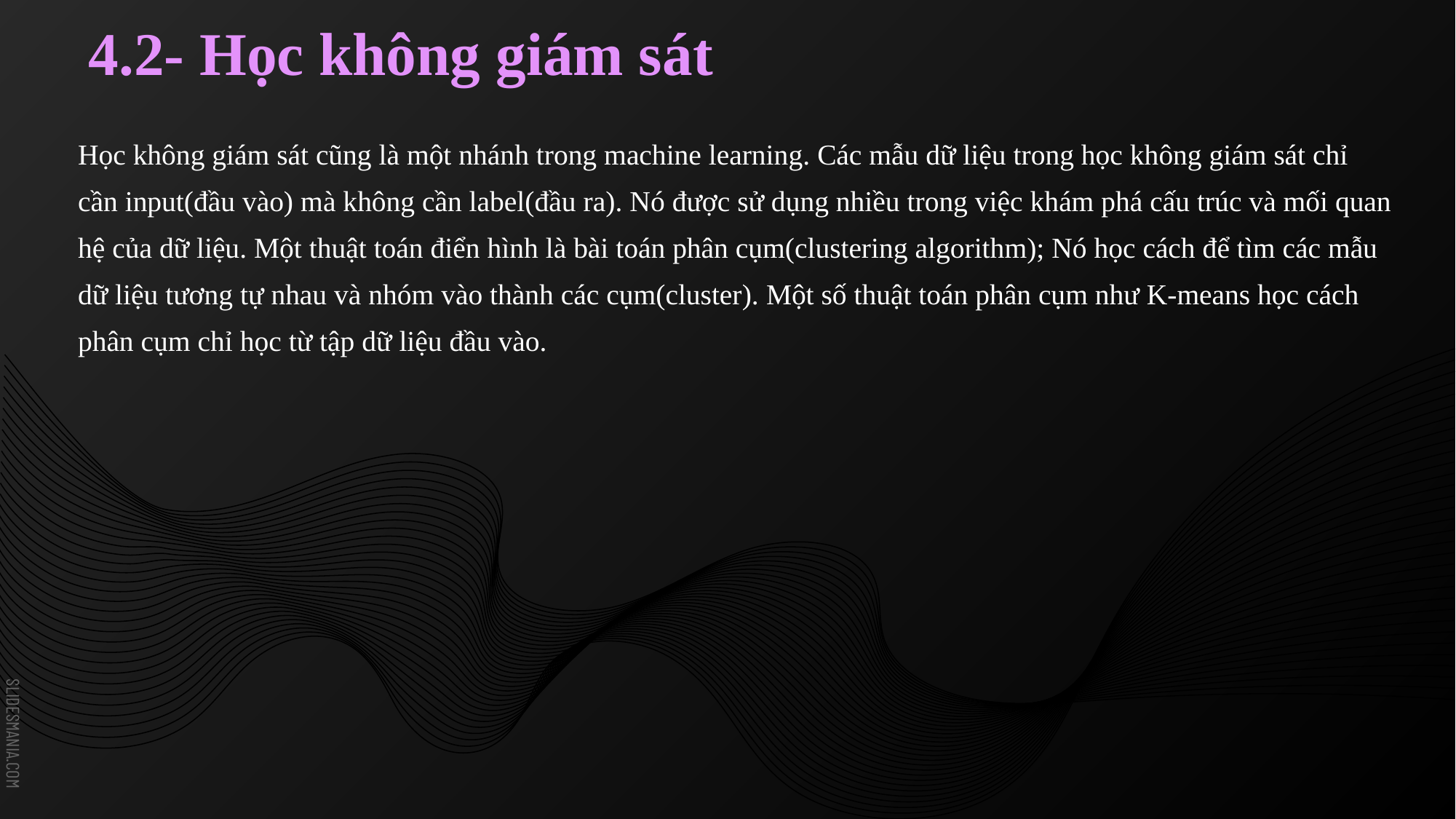

# 4.2- Học không giám sát

Học không giám sát cũng là một nhánh trong machine learning. Các mẫu dữ liệu trong học không giám sát chỉ cần input(đầu vào) mà không cần label(đầu ra). Nó được sử dụng nhiều trong việc khám phá cấu trúc và mối quan hệ của dữ liệu. Một thuật toán điển hình là bài toán phân cụm(clustering algorithm); Nó học cách để tìm các mẫu dữ liệu tương tự nhau và nhóm vào thành các cụm(cluster). Một số thuật toán phân cụm như K-means học cách phân cụm chỉ học từ tập dữ liệu đầu vào.